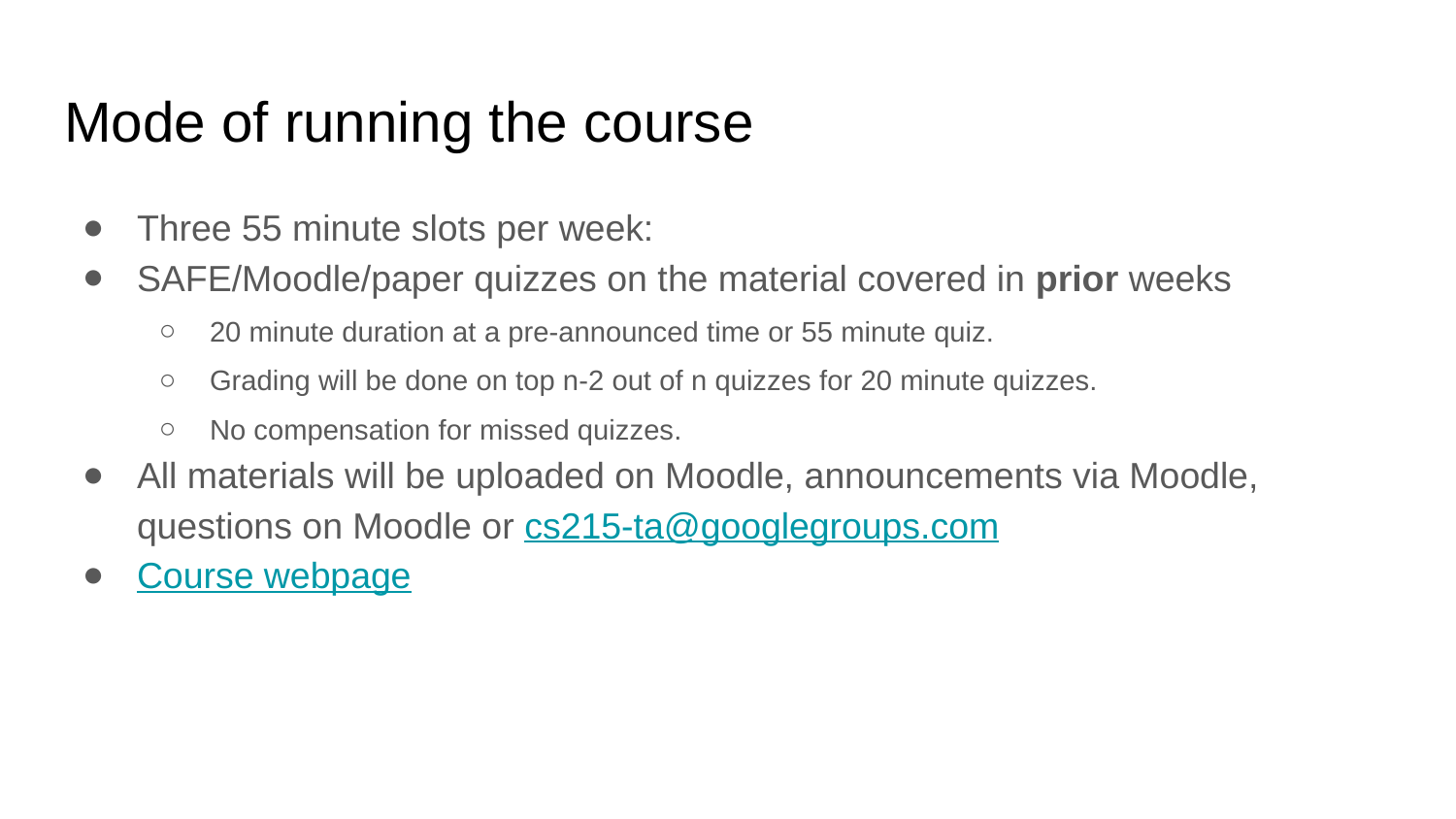

# Mode of running the course
Three 55 minute slots per week:
SAFE/Moodle/paper quizzes on the material covered in prior weeks
20 minute duration at a pre-announced time or 55 minute quiz.
Grading will be done on top n-2 out of n quizzes for 20 minute quizzes.
No compensation for missed quizzes.
All materials will be uploaded on Moodle, announcements via Moodle, questions on Moodle or cs215-ta@googlegroups.com
Course webpage